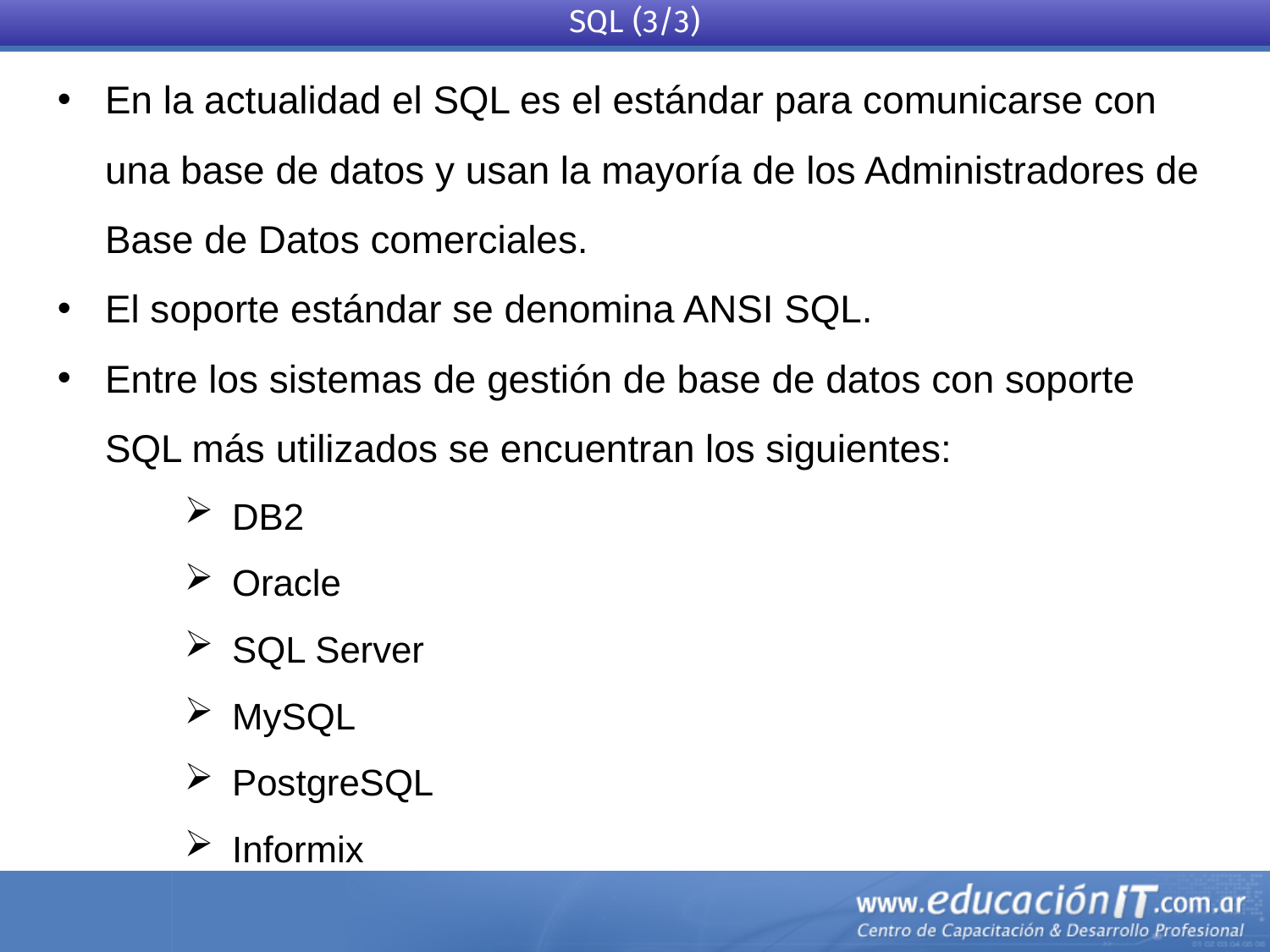

SQL (3/3)
En la actualidad el SQL es el estándar para comunicarse con una base de datos y usan la mayoría de los Administradores de Base de Datos comerciales.
El soporte estándar se denomina ANSI SQL.
Entre los sistemas de gestión de base de datos con soporte SQL más utilizados se encuentran los siguientes:
DB2
Oracle
SQL Server
MySQL
PostgreSQL
Informix